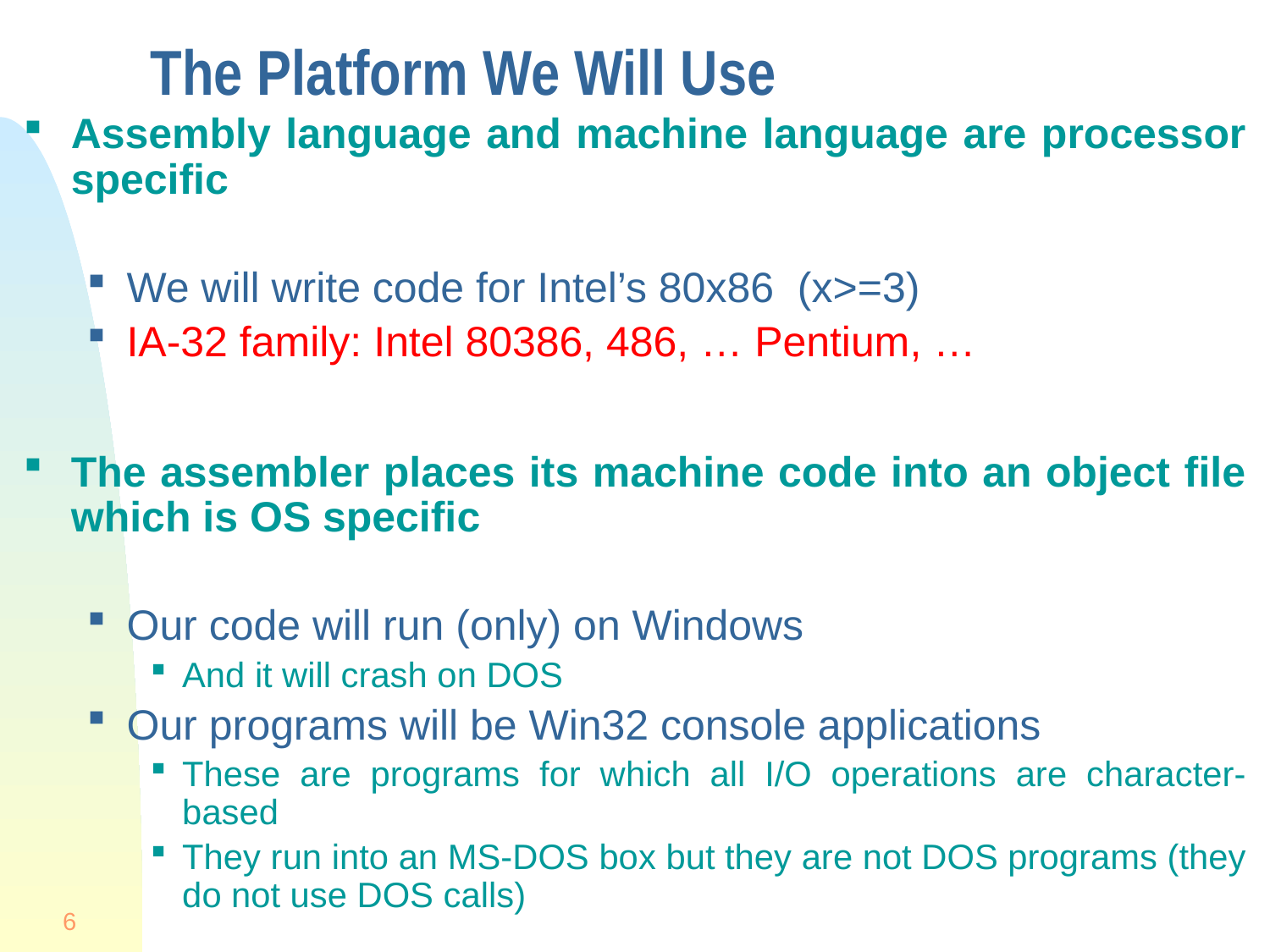

# The Platform We Will Use
Assembly language and machine language are processor specific

We will write code for Intel’s 80x86  (x>=3)
IA-32 family: Intel 80386, 486, … Pentium, …

The assembler places its machine code into an object file which is OS specific

Our code will run (only) on Windows
And it will crash on DOS
Our programs will be Win32 console applications
These are programs for which all I/O operations are character-based
They run into an MS-DOS box but they are not DOS programs (they do not use DOS calls)
6